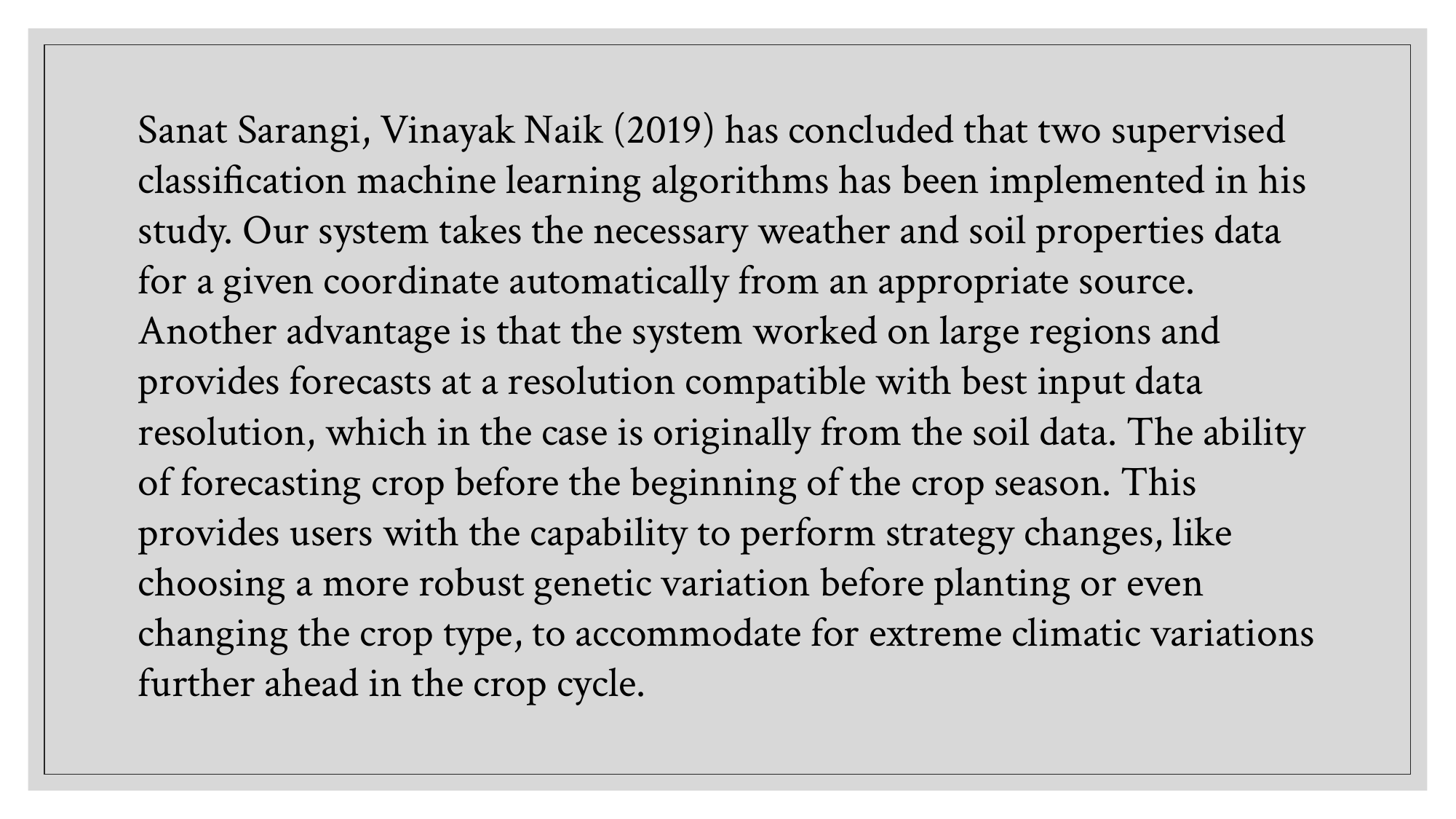

Sanat Sarangi, Vinayak Naik (2019) has concluded that two supervised classification machine learning algorithms has been implemented in his study. Our system takes the necessary weather and soil properties data for a given coordinate automatically from an appropriate source. Another advantage is that the system worked on large regions and provides forecasts at a resolution compatible with best input data resolution, which in the case is originally from the soil data. The ability of forecasting crop before the beginning of the crop season. This provides users with the capability to perform strategy changes, like choosing a more robust genetic variation before planting or even changing the crop type, to accommodate for extreme climatic variations further ahead in the crop cycle.